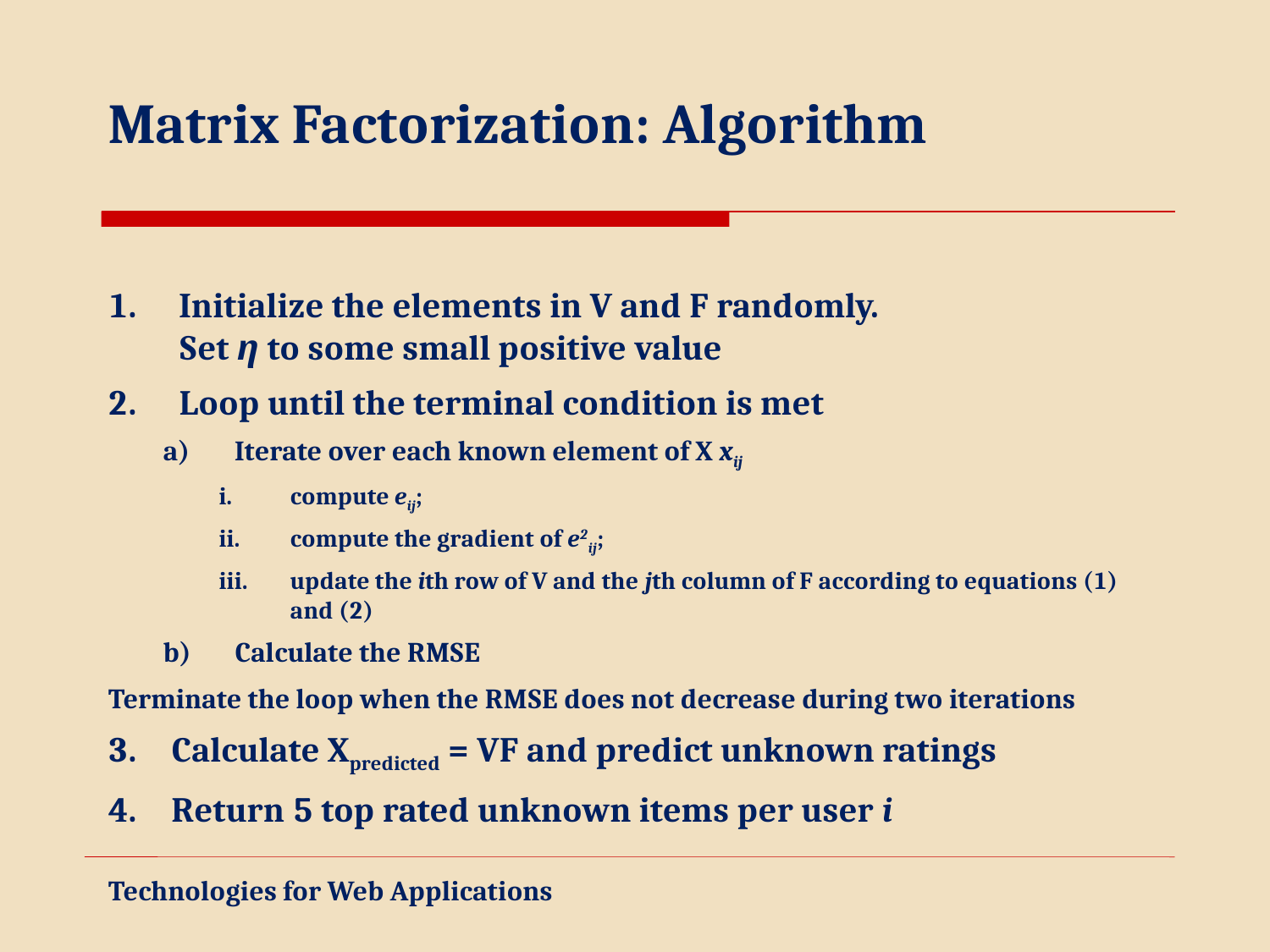

# Matrix Factorization: Algorithm
Initialize the elements in V and F randomly.
Set η to some small positive value
Loop until the terminal condition is met
Iterate over each known element of X xij
compute eij;
compute the gradient of e2ij;
update the ith row of V and the jth column of F according to equations (1) and (2)
Calculate the RMSE
Terminate the loop when the RMSE does not decrease during two iterations
Calculate Xpredicted = VF and predict unknown ratings
Return 5 top rated unknown items per user i
Technologies for Web Applications